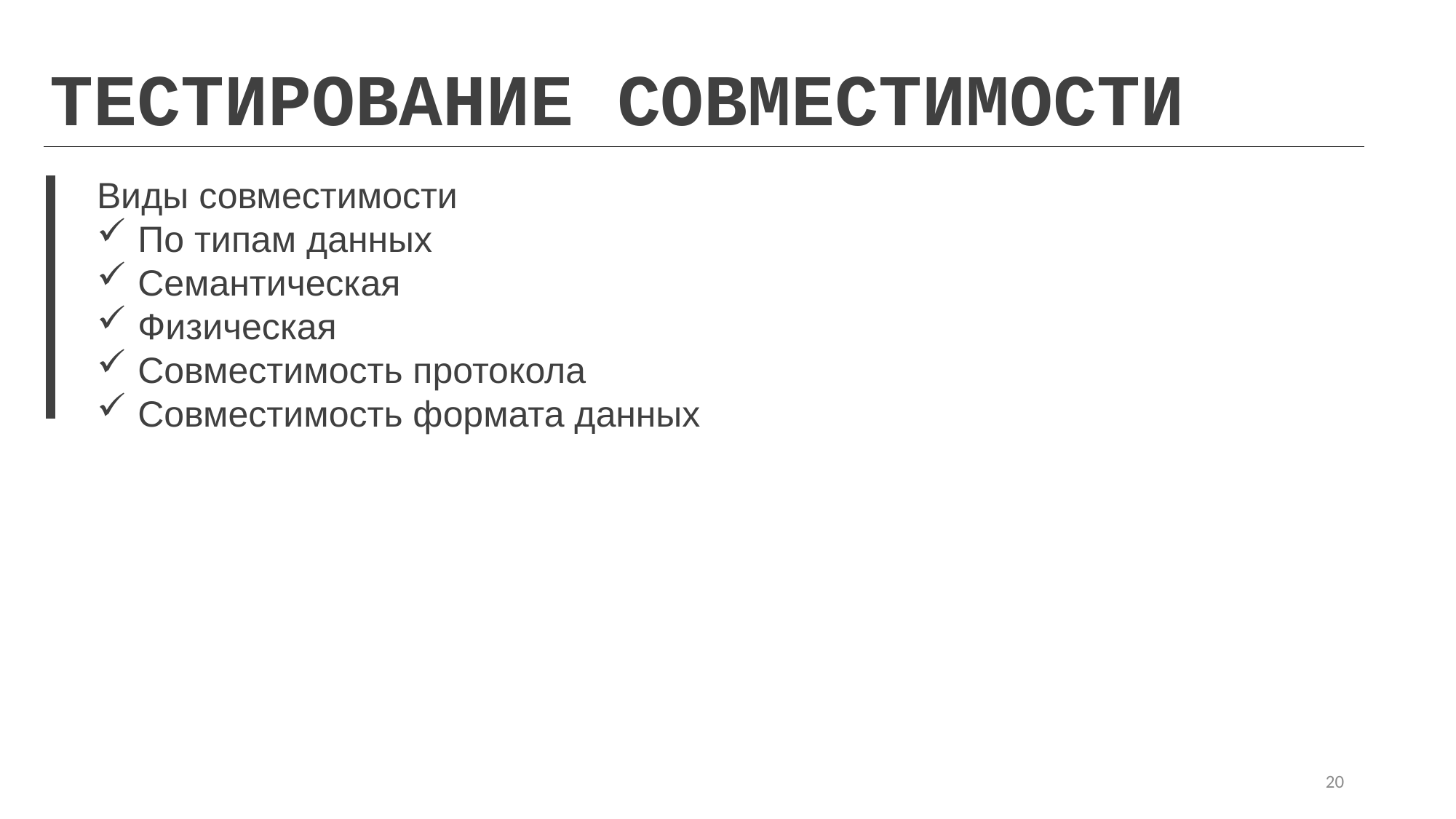

ТЕСТИРОВАНИЕ СОВМЕСТИМОСТИ
Виды совместимости
По типам данных
Семантическая
Физическая
Совместимость протокола
Совместимость формата данных

20